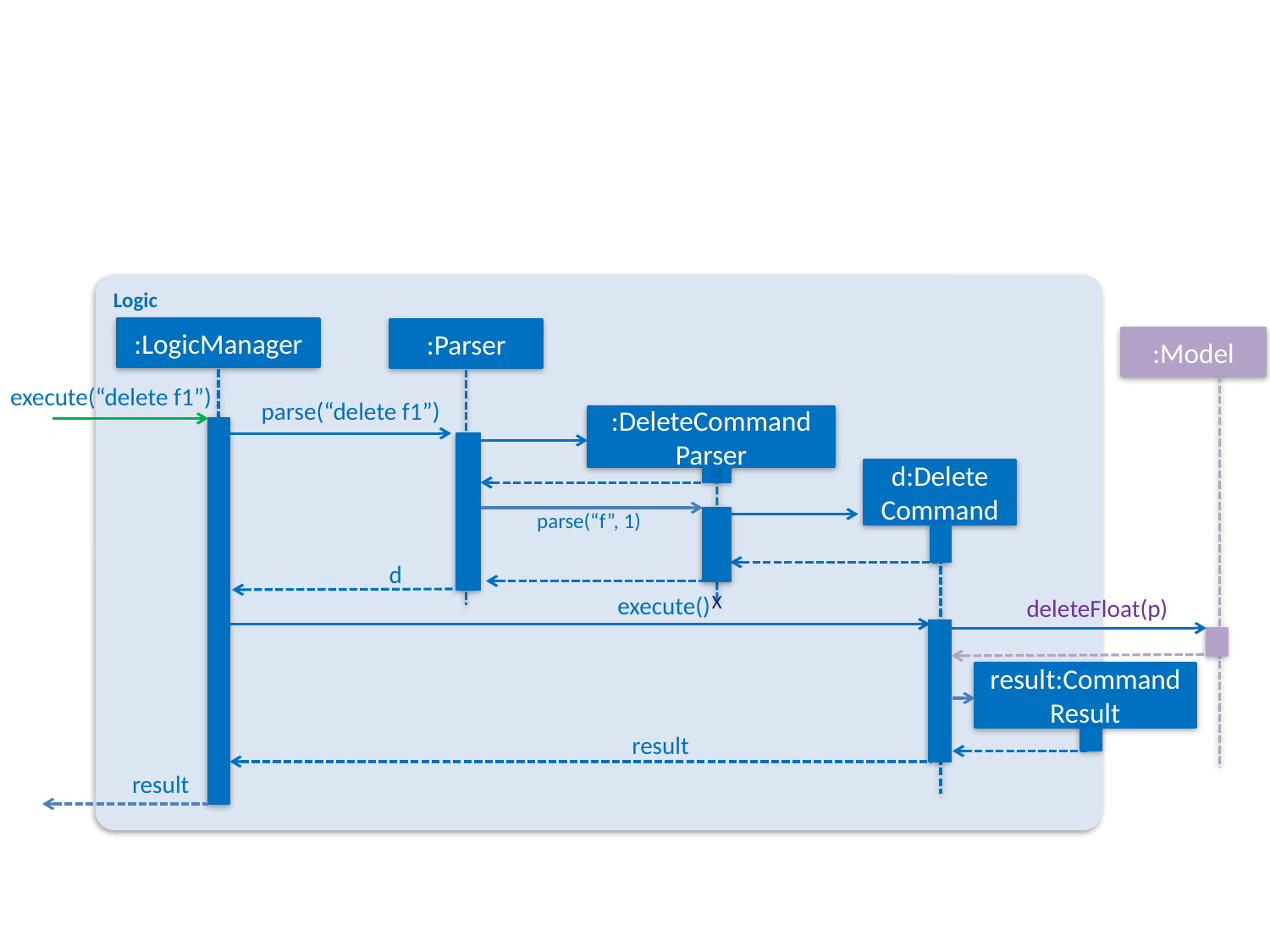

Logic
:LogicManager
:Parser
:Model
execute(“delete f1”)
parse(“delete f1”)
:DeleteCommand
Parser

d:Delete
Command

parse(“f”, 1)

d
X
execute()
deleteFloat(p)

result:Command Result

result
result